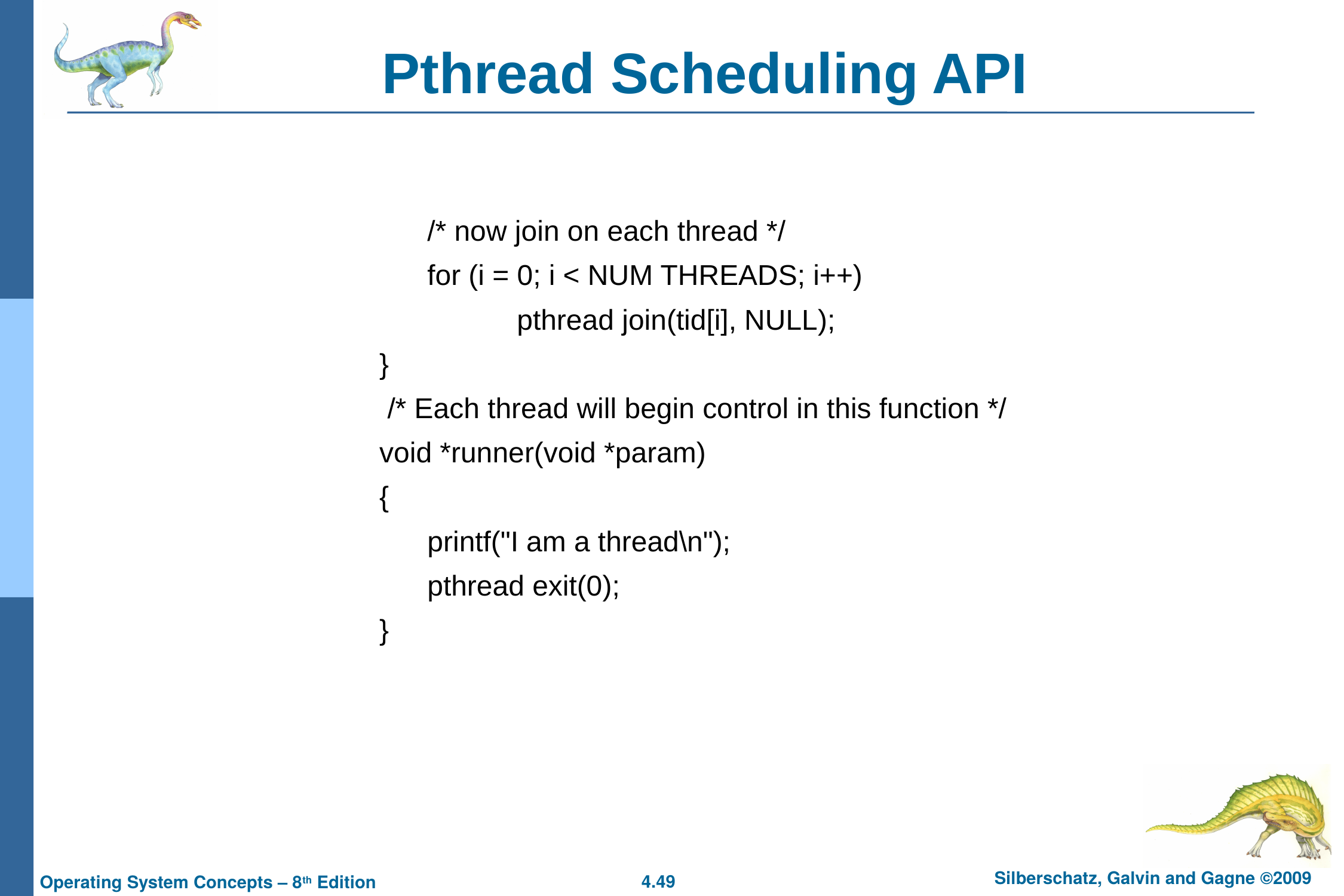

# Pthread Scheduling API
	/* now join on each thread */
	for (i = 0; i < NUM THREADS; i++)
		pthread join(tid[i], NULL);
}
 /* Each thread will begin control in this function */
void *runner(void *param)
{
	printf("I am a thread\n");
	pthread exit(0);
}